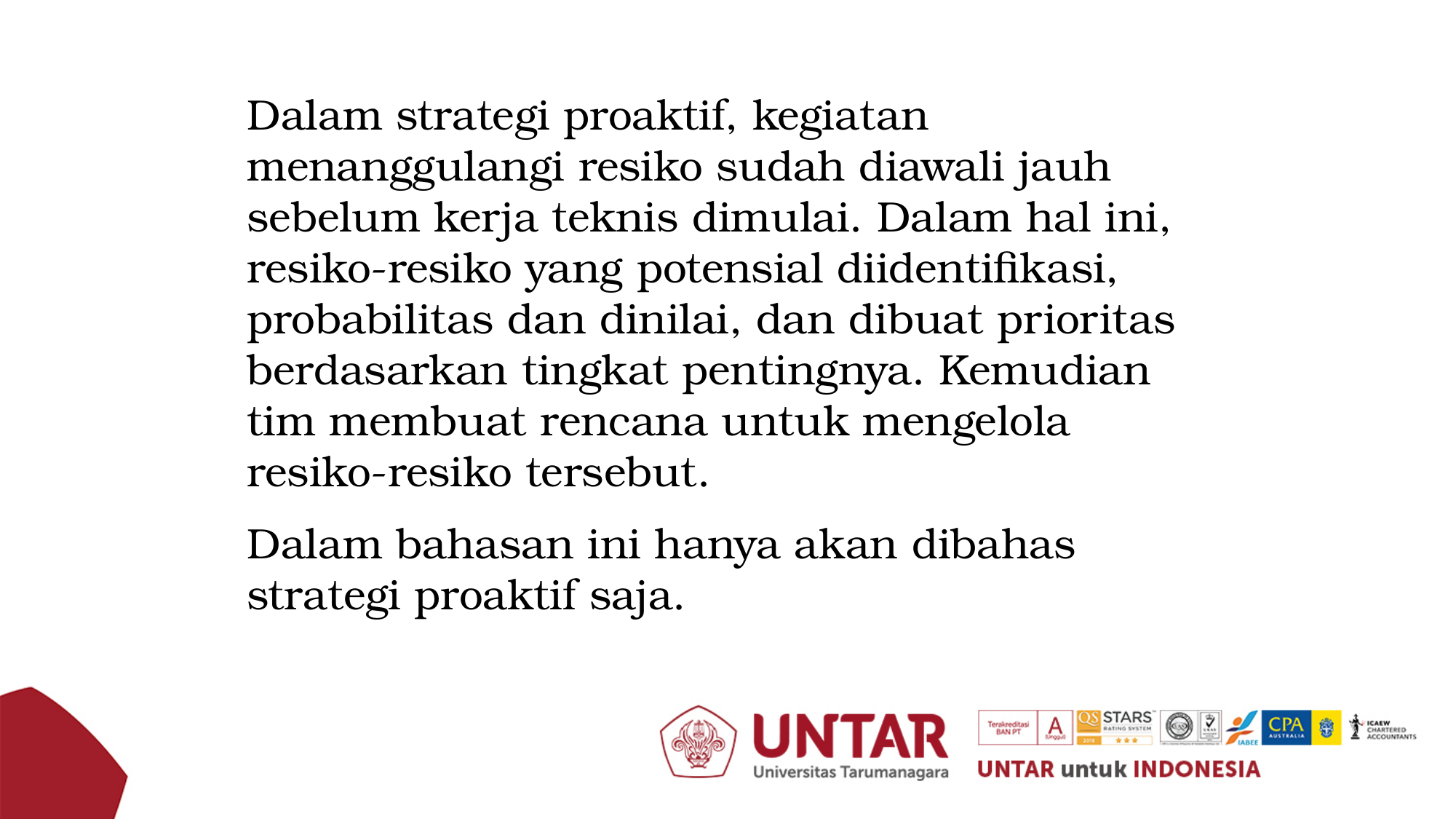

Dalam strategi proaktif, kegiatan menanggulangi resiko sudah diawali jauh sebelum kerja teknis dimulai. Dalam hal ini, resiko-resiko yang potensial diidentifikasi, probabilitas dan dinilai, dan dibuat prioritas berdasarkan tingkat pentingnya. Kemudian tim membuat rencana untuk mengelola resiko-resiko tersebut.
Dalam bahasan ini hanya akan dibahas strategi proaktif saja.